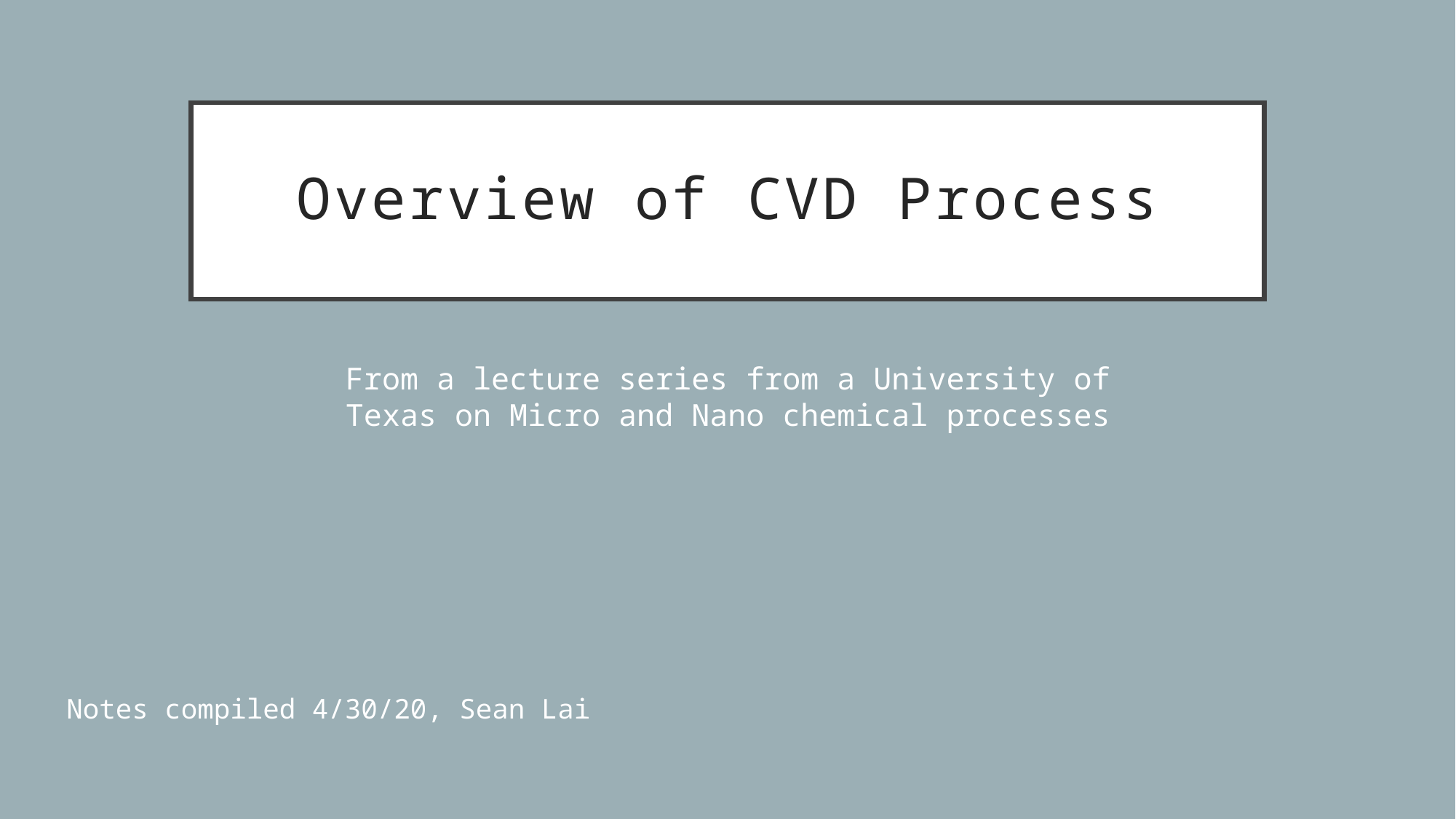

# Overview of CVD Process
From a lecture series from a University of Texas on Micro and Nano chemical processes
Notes compiled 4/30/20, Sean Lai